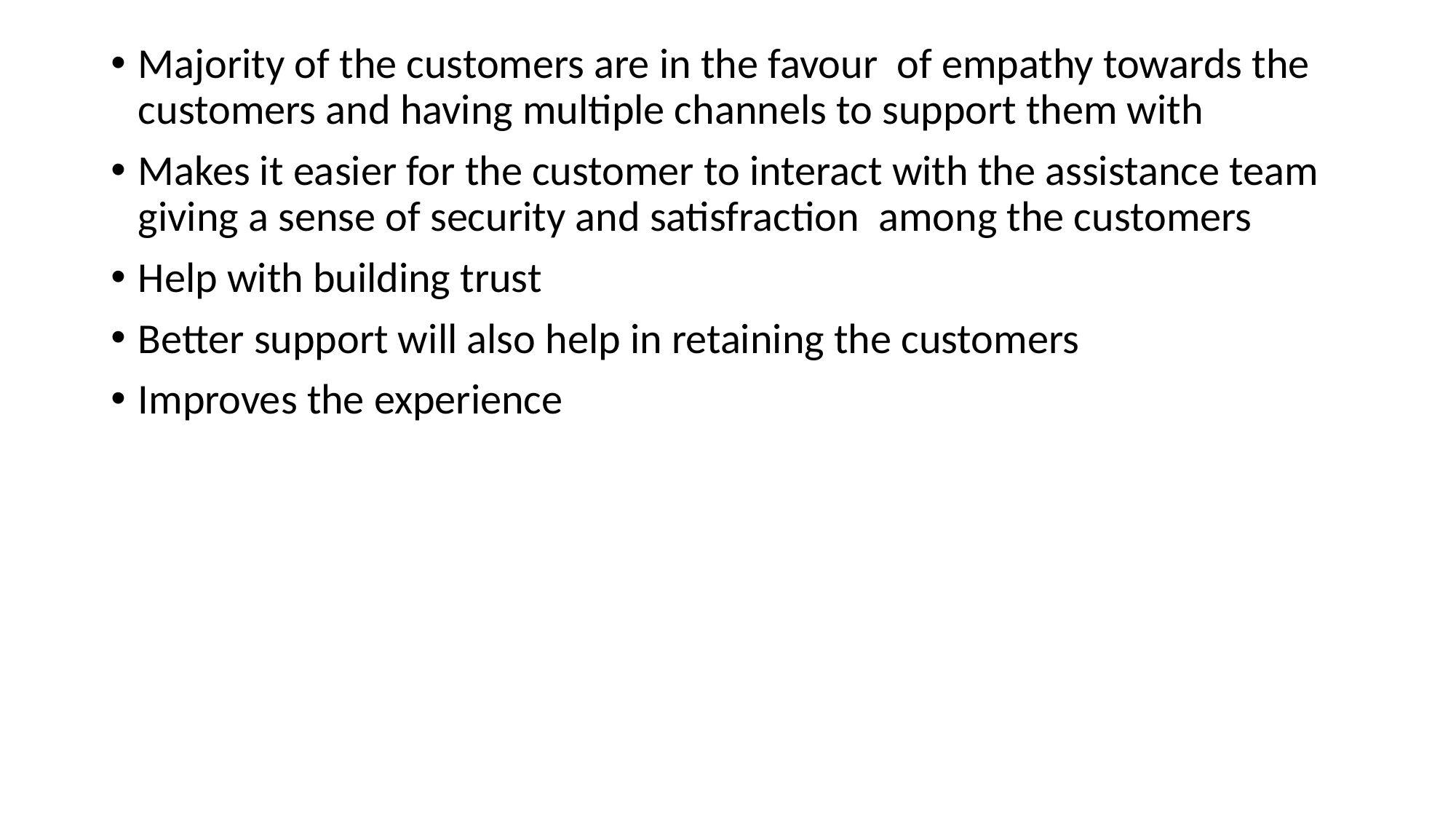

Majority of the customers are in the favour  of empathy towards the customers and having multiple channels to support them with
Makes it easier for the customer to interact with the assistance team giving a sense of security and satisfraction  among the customers
Help with building trust
Better support will also help in retaining the customers
Improves the experience